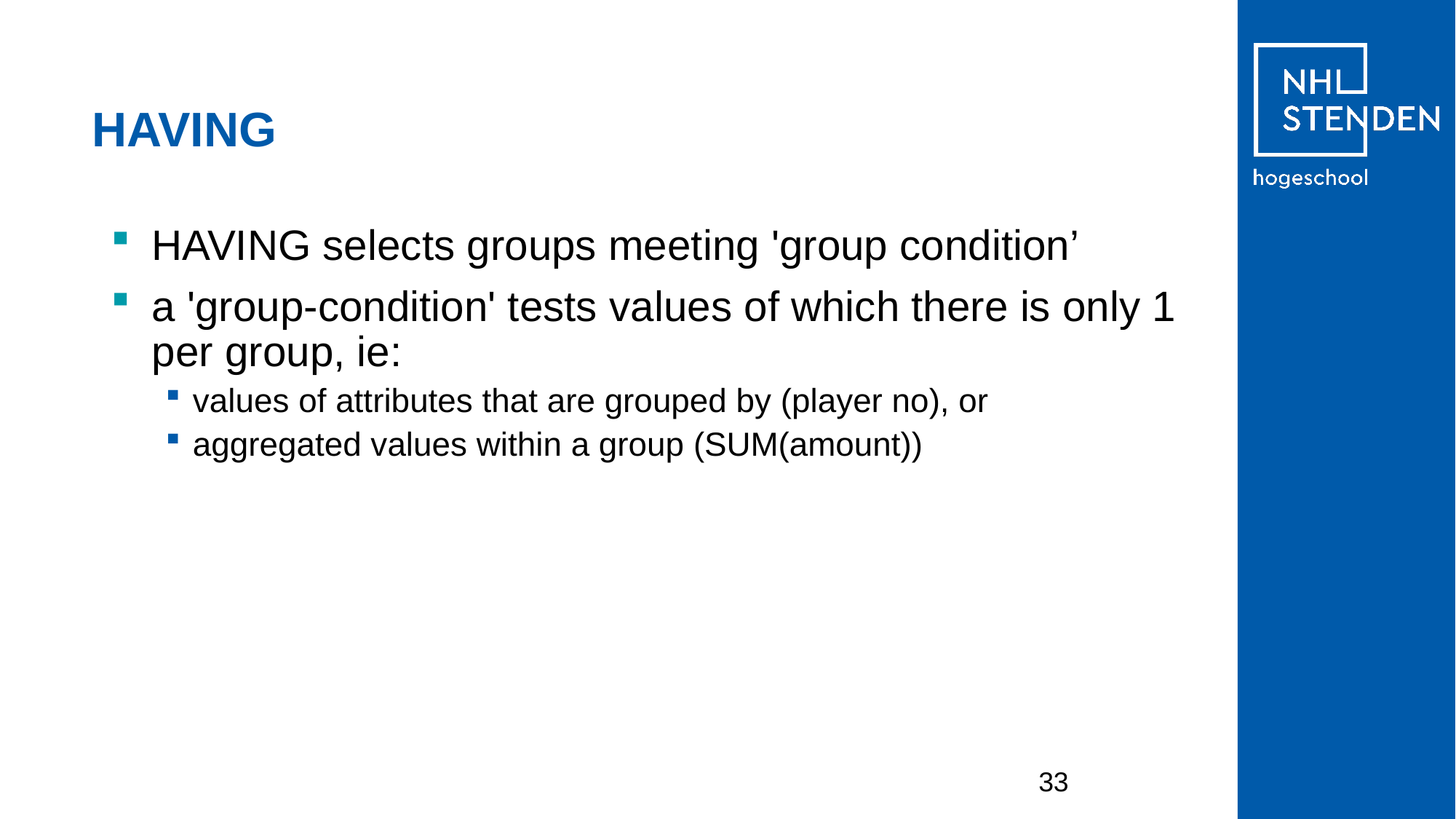

# HAVING
HAVING selects groups meeting 'group condition’
a 'group-condition' tests values of which there is only 1 per group, ie:
values of attributes that are grouped by (player no), or
aggregated values within a group (SUM(amount))
33